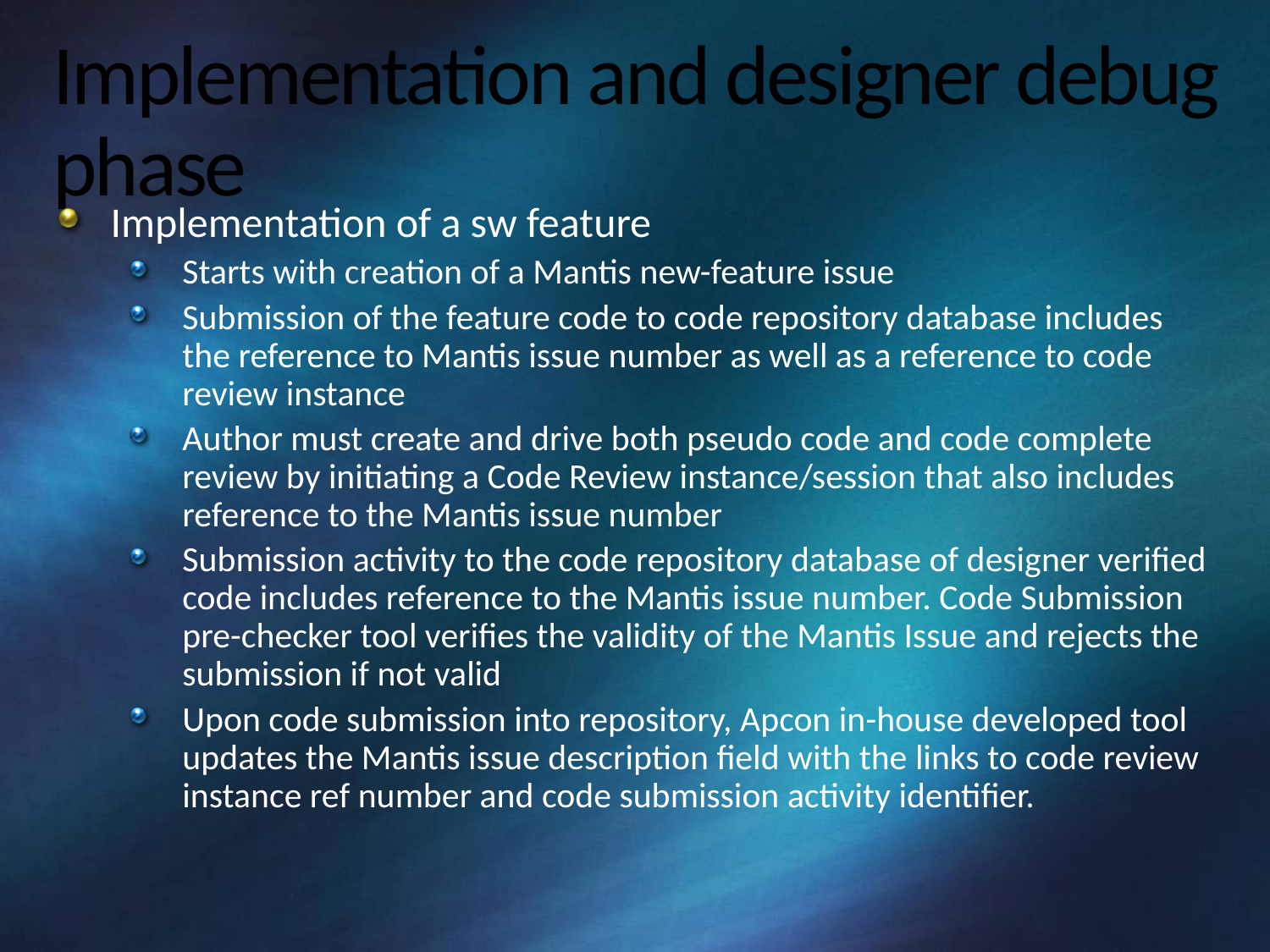

# Implementation and designer debug phase
Implementation of a sw feature
Starts with creation of a Mantis new-feature issue
Submission of the feature code to code repository database includes the reference to Mantis issue number as well as a reference to code review instance
Author must create and drive both pseudo code and code complete review by initiating a Code Review instance/session that also includes reference to the Mantis issue number
Submission activity to the code repository database of designer verified code includes reference to the Mantis issue number. Code Submission pre-checker tool verifies the validity of the Mantis Issue and rejects the submission if not valid
Upon code submission into repository, Apcon in-house developed tool updates the Mantis issue description field with the links to code review instance ref number and code submission activity identifier.